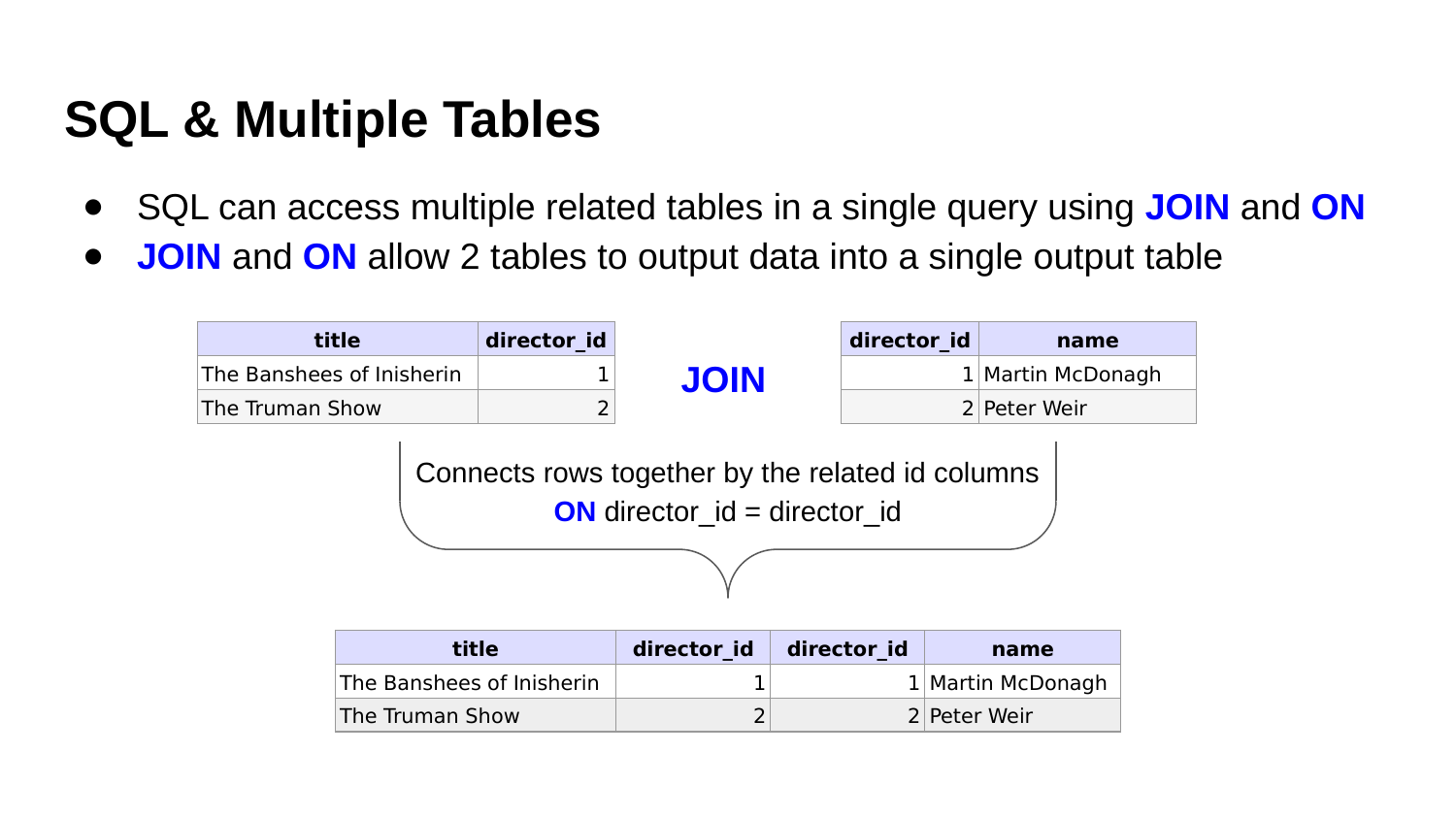

# SQL & Multiple Tables
SQL can access multiple related tables in a single query using JOIN and ON
JOIN and ON allow 2 tables to output data into a single output table

| title | director\_id |
| --- | --- |
| The Banshees of Inisherin | 1 |
| The Truman Show | 2 |
| director\_id | name |
| --- | --- |
| 1 | Martin McDonagh |
| 2 | Peter Weir |
JOIN
Connects rows together by the related id columns
ON director_id = director_id
| title | director\_id | director\_id | name |
| --- | --- | --- | --- |
| The Banshees of Inisherin | 1 | 1 | Martin McDonagh |
| The Truman Show | 2 | 2 | Peter Weir |